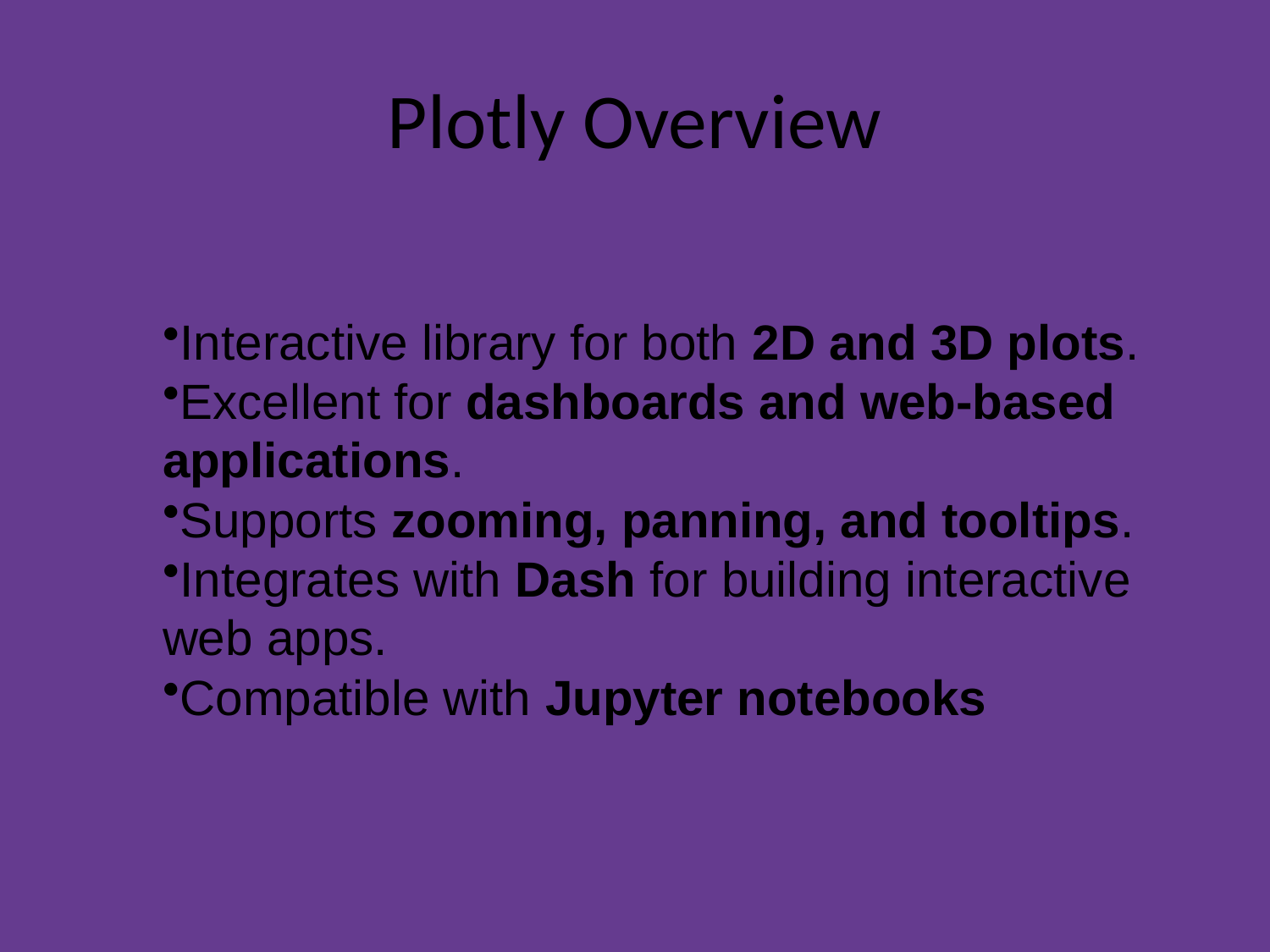

# Plotly Overview
Interactive library for both 2D and 3D plots.
Excellent for dashboards and web-based applications.
Supports zooming, panning, and tooltips.
Integrates with Dash for building interactive web apps.
Compatible with Jupyter notebooks